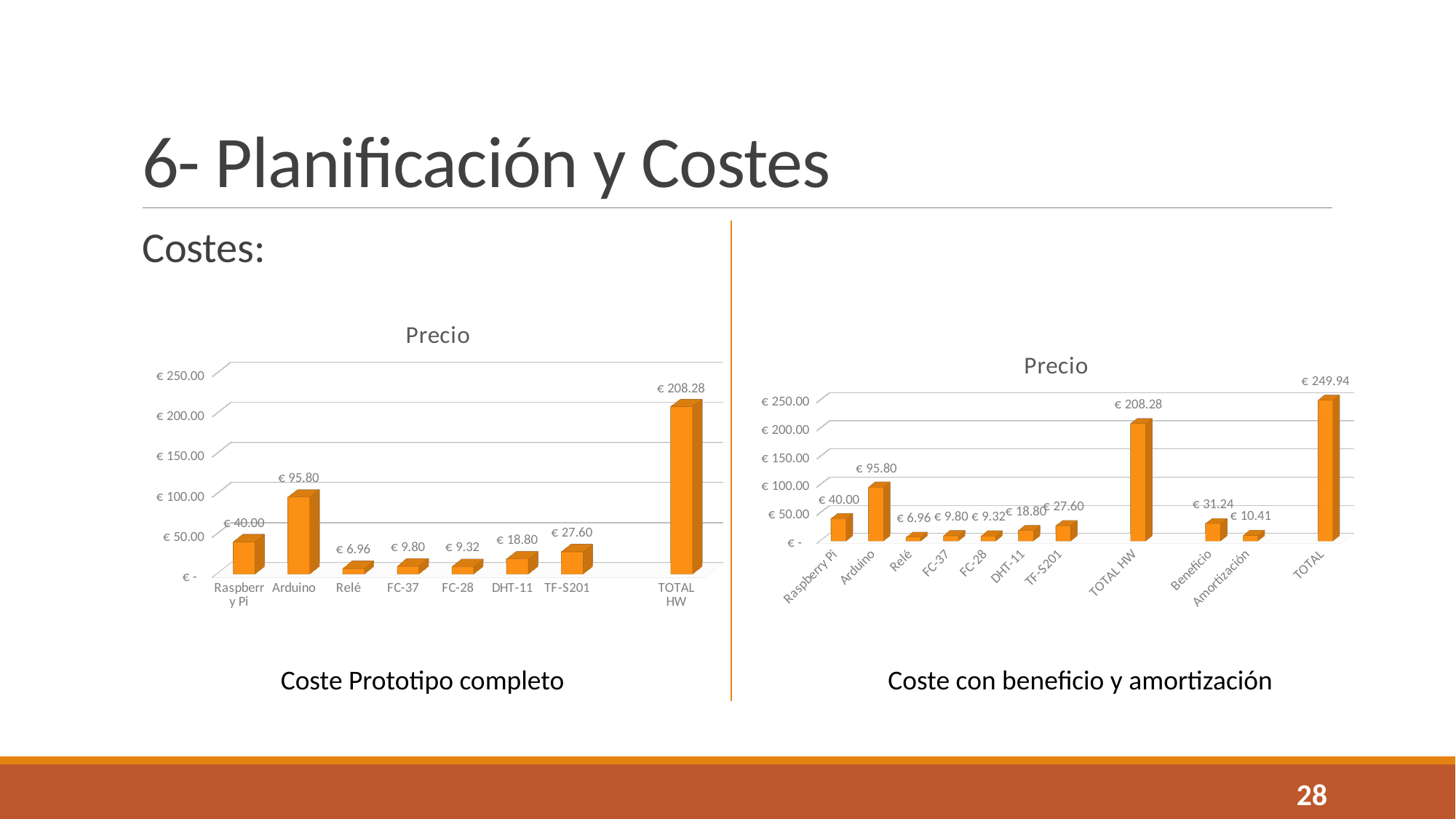

# 6- Planificación y Costes
Costes:

[unsupported chart]

[unsupported chart]

Coste Prototipo completo
Coste con beneficio y amortización
28